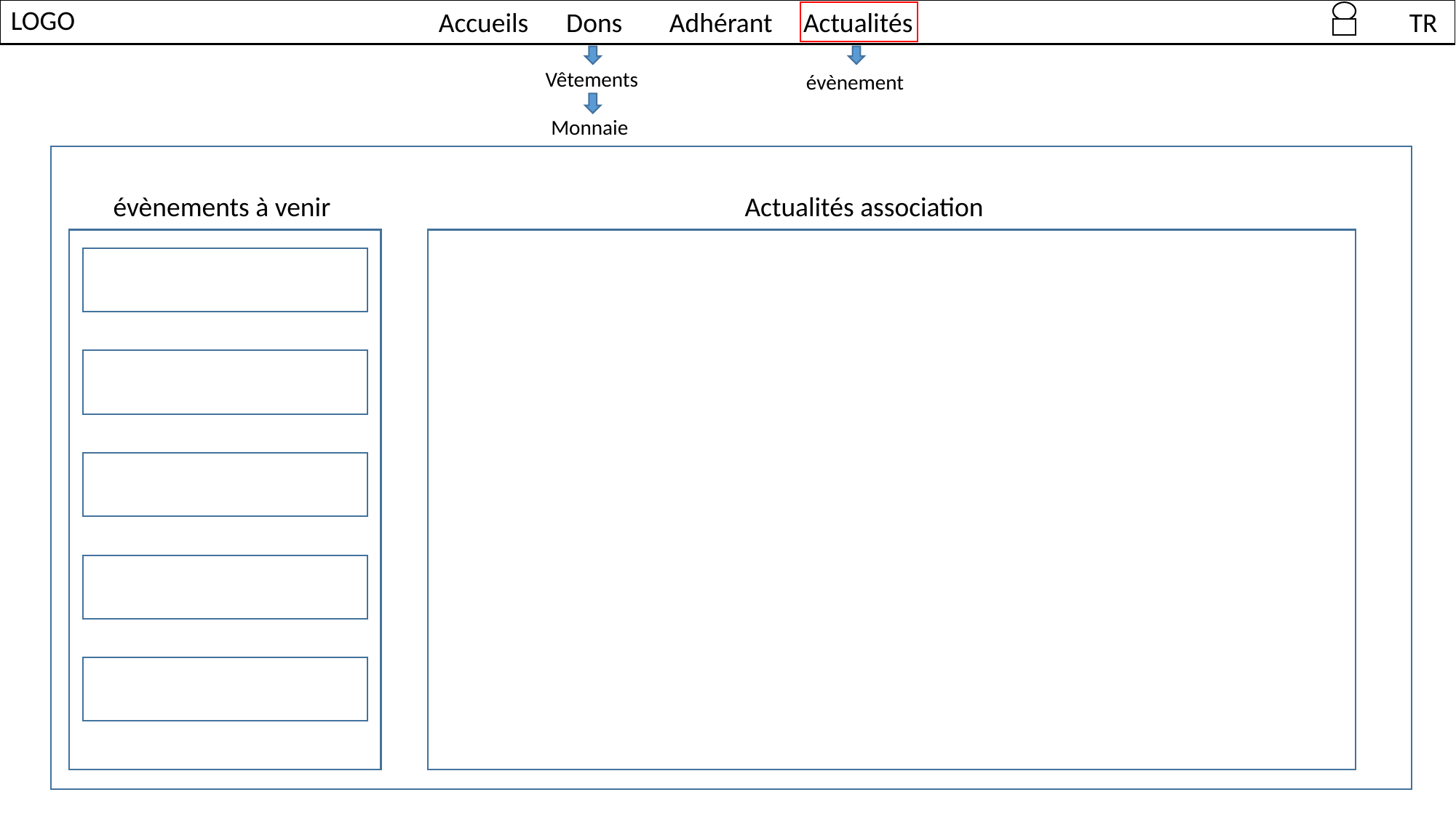

Accueils	   Dons	  Adhérant     Actualités
LOGO
TR

Vêtements
évènement

Monnaie

Actualités association
évènements à venir